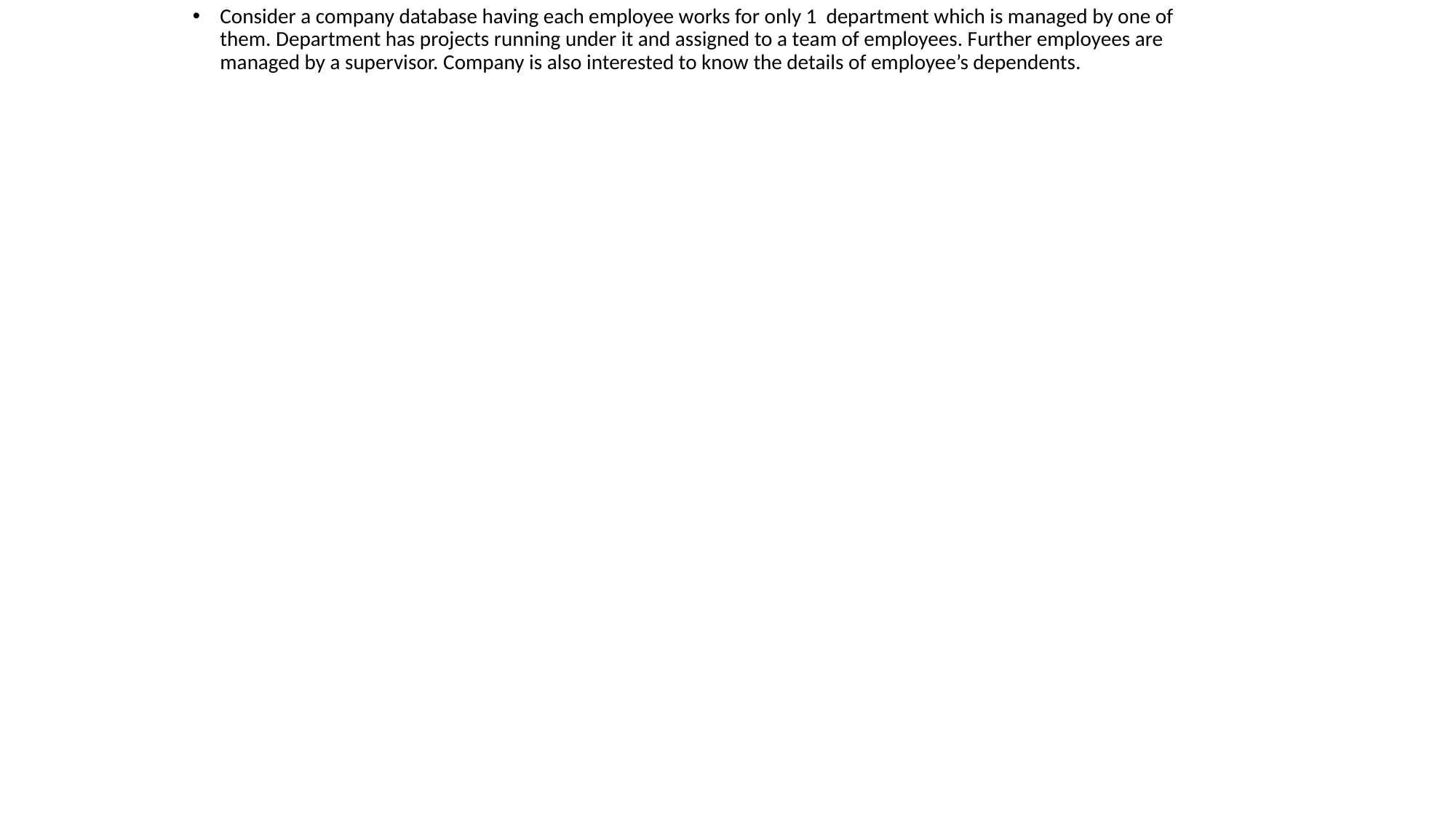

Consider a company database having each employee works for only 1  department which is managed by one of them. Department has projects running under it and assigned to a team of employees. Further employees are managed by a supervisor. Company is also interested to know the details of employee’s dependents.